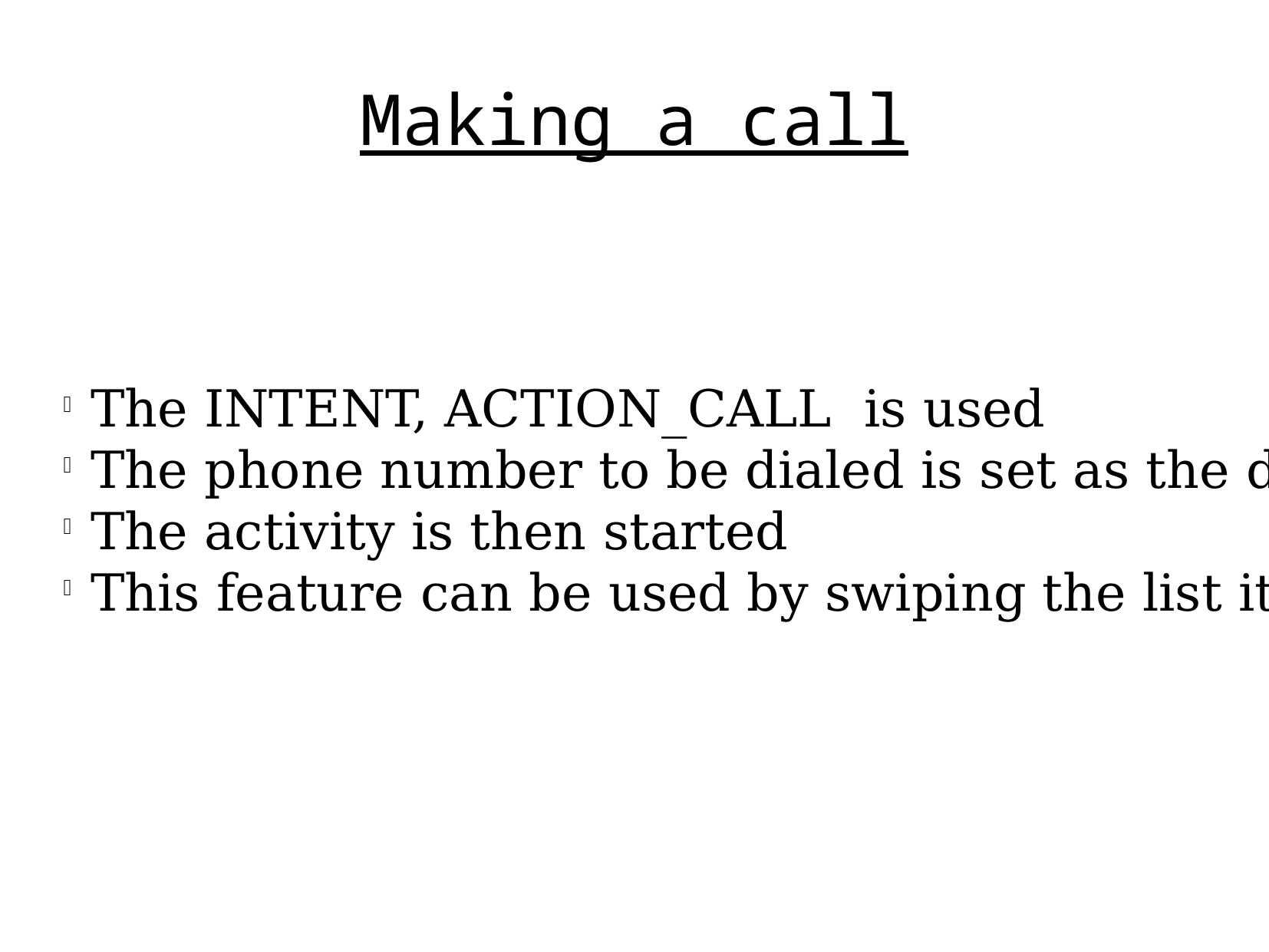

Making a call
The INTENT, ACTION_CALL  is used
The phone number to be dialed is set as the data
The activity is then started
This feature can be used by swiping the list item from left to right